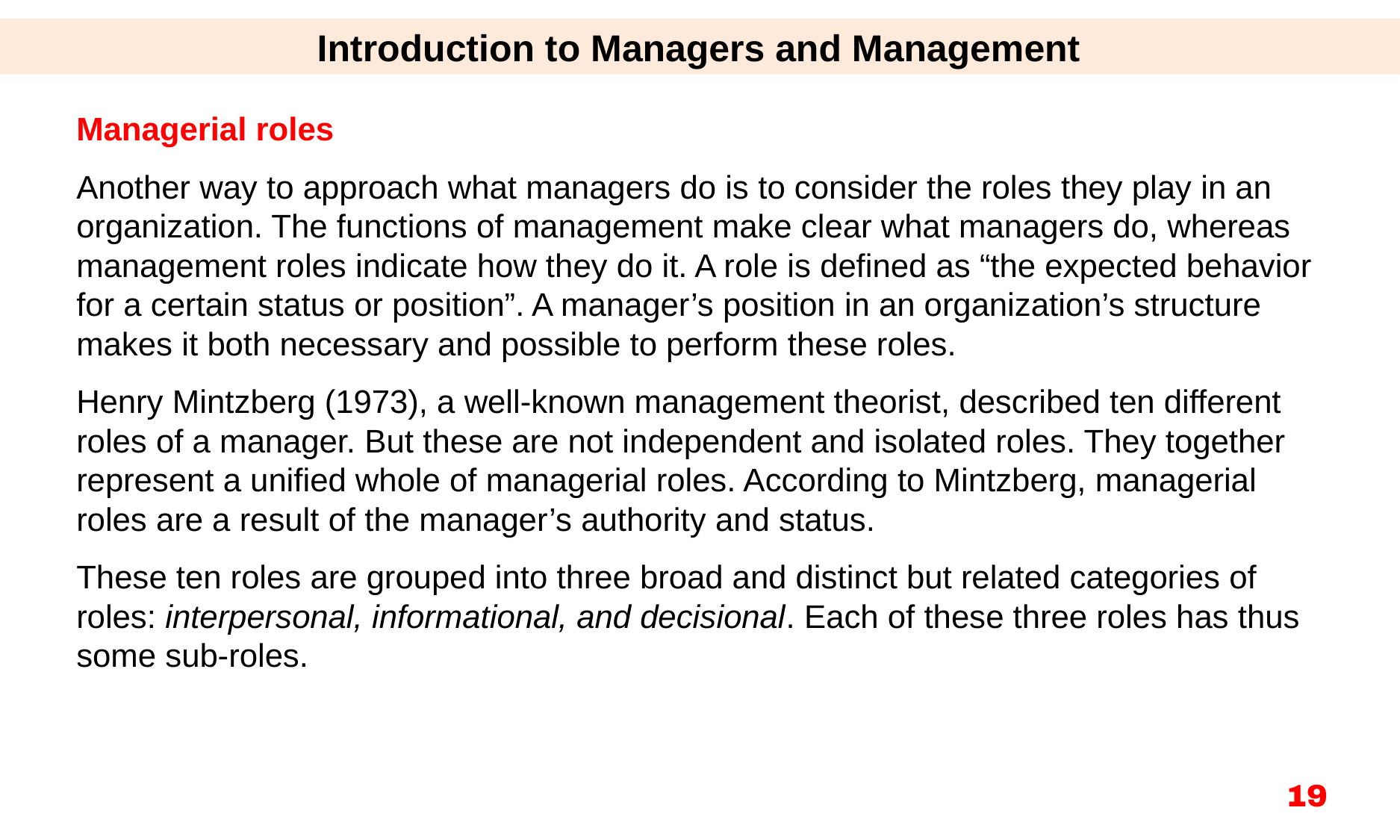

Introduction to Managers and Management
Managerial roles
Another way to approach what managers do is to consider the roles they play in an organization. The functions of management make clear what managers do, whereas management roles indicate how they do it. A role is defined as “the expected behavior for a certain status or position”. A manager’s position in an organization’s structure makes it both necessary and possible to perform these roles.
Henry Mintzberg (1973), a well-known management theorist, described ten different roles of a manager. But these are not independent and isolated roles. They together represent a unified whole of managerial roles. According to Mintzberg, managerial roles are a result of the manager’s authority and status.
These ten roles are grouped into three broad and distinct but related categories of roles: interpersonal, informational, and decisional. Each of these three roles has thus some sub-roles.
19